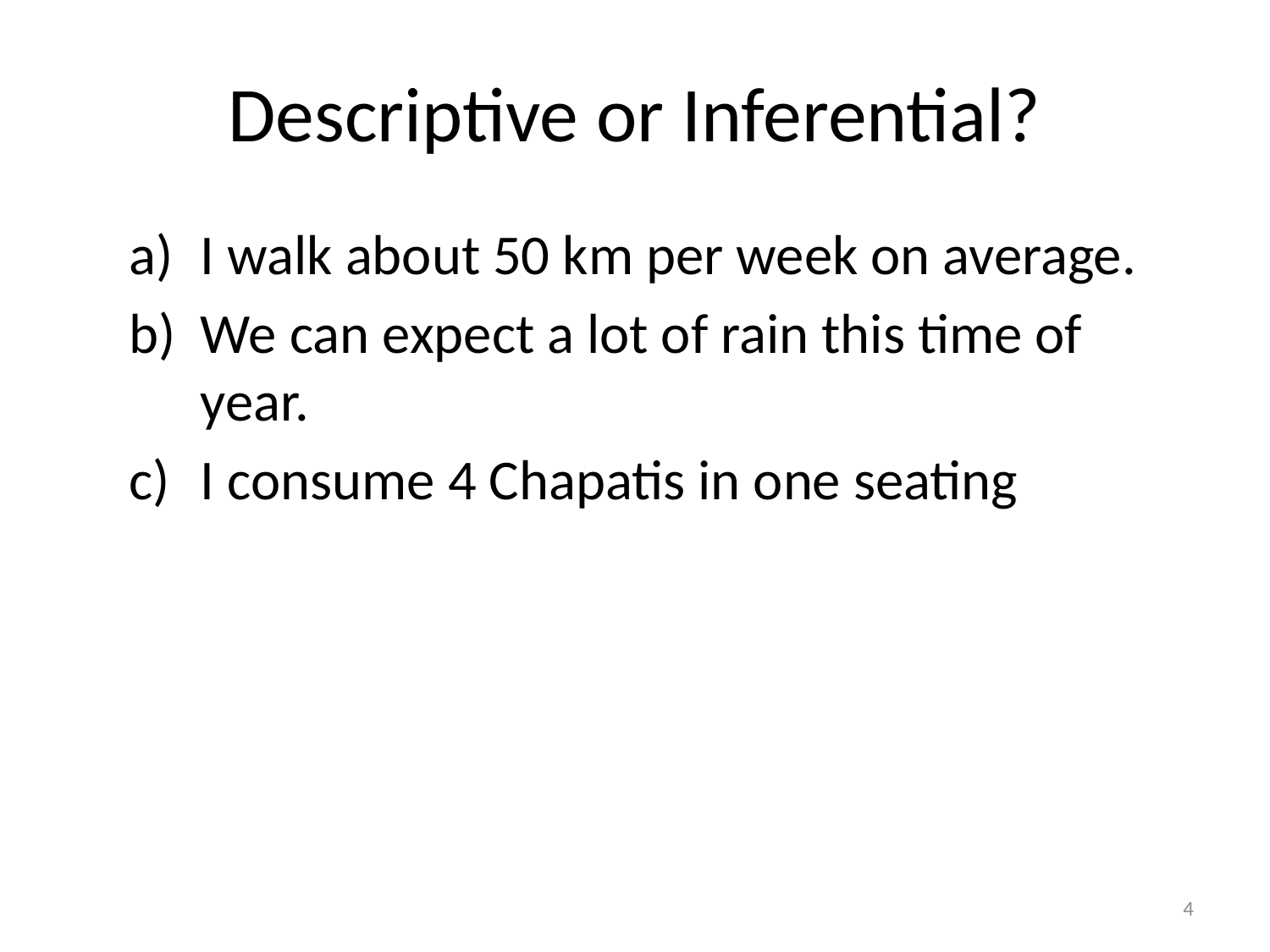

# Descriptive or Inferential?
I walk about 50 km per week on average.
We can expect a lot of rain this time of year.
I consume 4 Chapatis in one seating

4